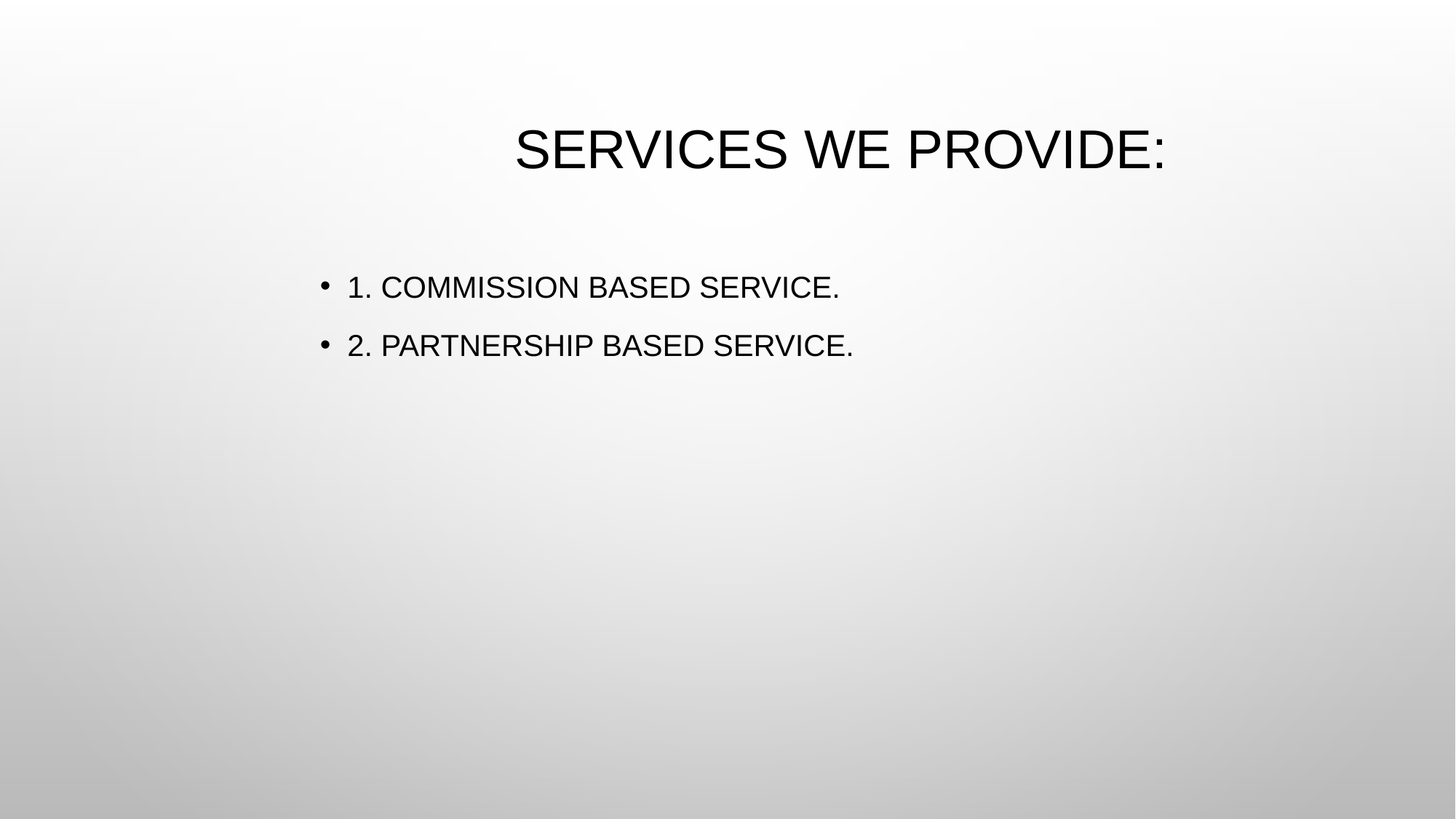

# Services we provide:
1. Commission based service.
2. Partnership based service.